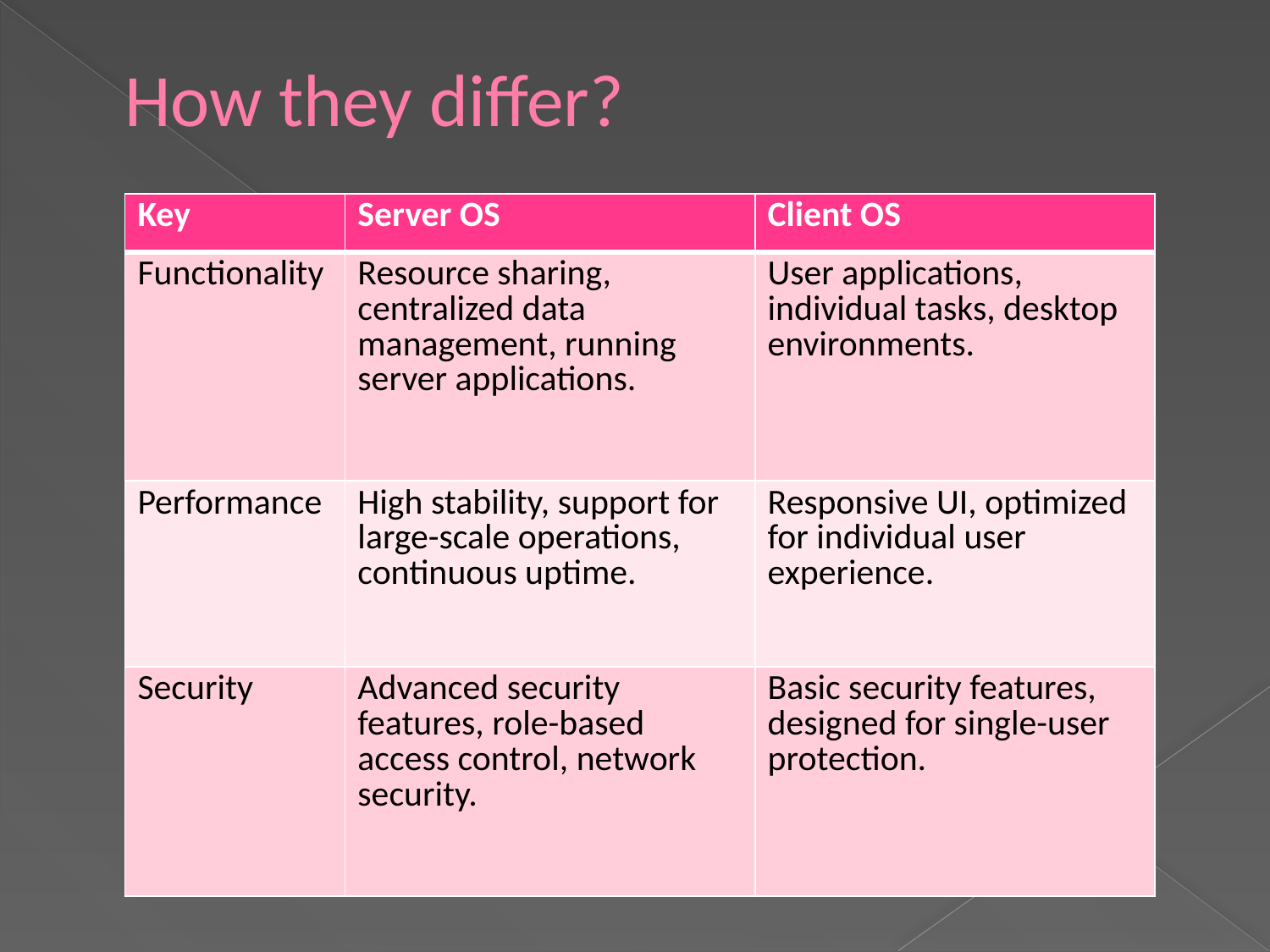

# How they differ?
| Key | Server OS | Client OS |
| --- | --- | --- |
| Functionality | Resource sharing, centralized data management, running server applications. | User applications, individual tasks, desktop environments. |
| Performance | High stability, support for large-scale operations, continuous uptime. | Responsive UI, optimized for individual user experience. |
| Security | Advanced security features, role-based access control, network security. | Basic security features, designed for single-user protection. |